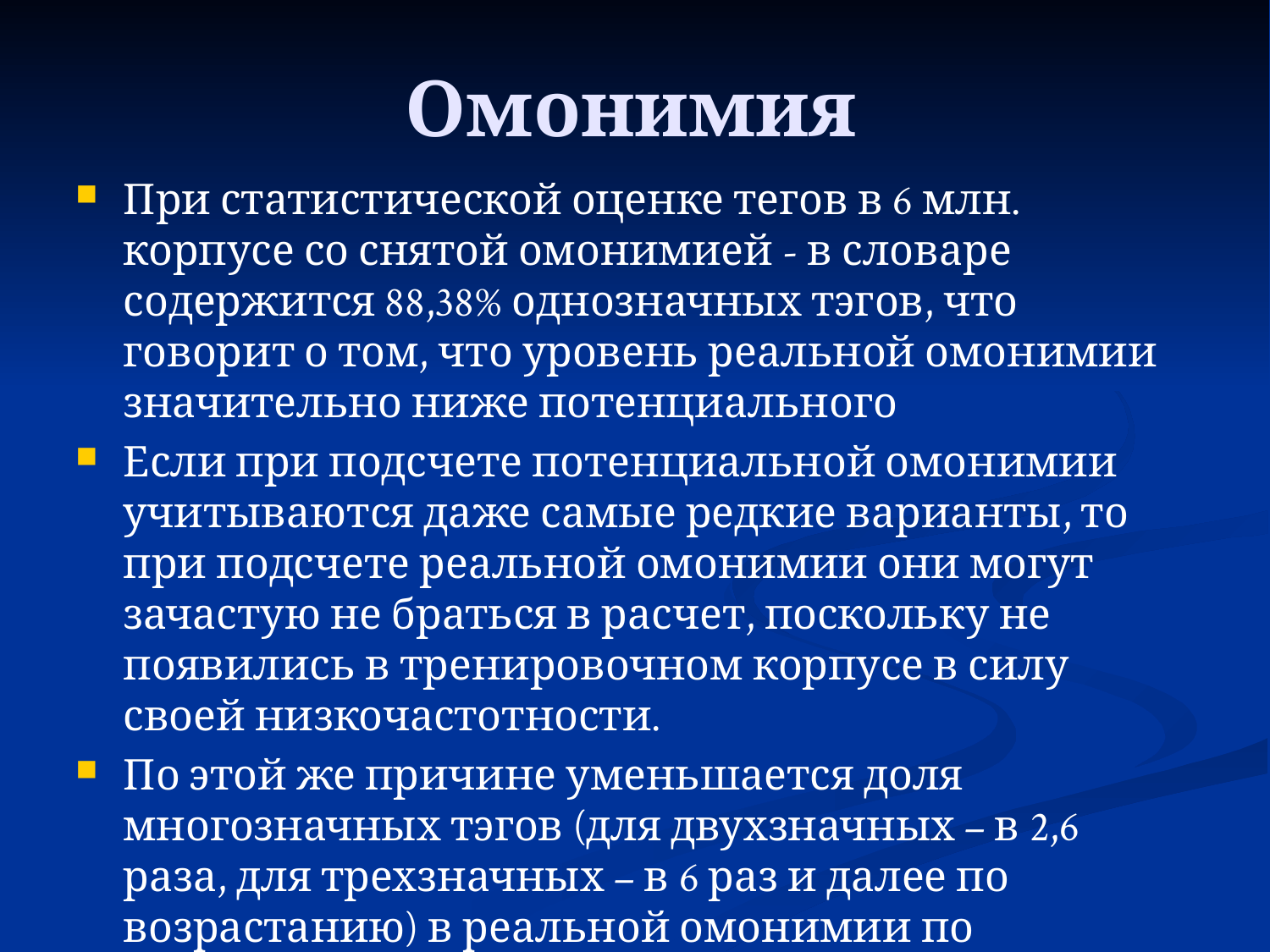

# Омонимия
При статистической оценке тегов в 6 млн. корпусе со снятой омонимией - в словаре содержится 88,38% однозначных тэгов, что говорит о том, что уровень реальной омонимии значительно ниже потенциального
Если при подсчете потенциальной омонимии учитываются даже самые редкие варианты, то при подсчете реальной омонимии они могут зачастую не браться в расчет, поскольку не появились в тренировочном корпусе в силу своей низкочастотности.
По этой же причине уменьшается доля многозначных тэгов (для двухзначных – в 2,6 раза, для трехзначных – в 6 раз и далее по возрастанию) в реальной омонимии по сравнению с потенциальной.